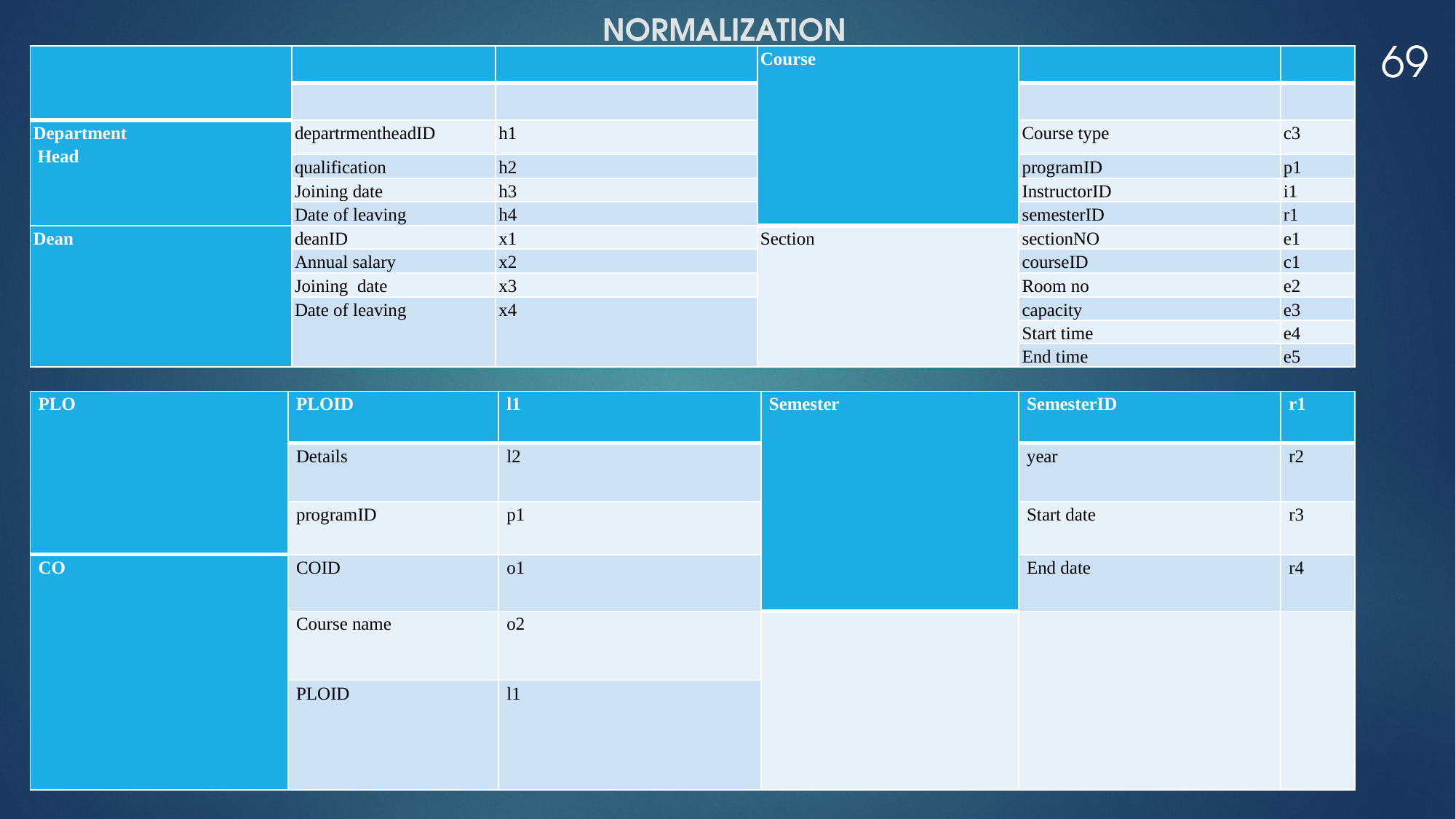

69
# NORMALIZATION
|  |  |  | Course |  |  |
| --- | --- | --- | --- | --- | --- |
|  |  |  |  |  |  |
| Department Head | departrmentheadID | h1 |  | Course type | c3 |
|  | qualification | h2 |  | programID | p1 |
|  | Joining date | h3 |  | InstructorID | i1 |
|  | Date of leaving | h4 |  | semesterID | r1 |
| Dean | deanID | x1 | Section | sectionNO | e1 |
|  | Annual salary | x2 |  | courseID | c1 |
|  | Joining date | x3 |  | Room no | e2 |
|  | Date of leaving | x4 |  | capacity | e3 |
|  |  |  |  | Start time | e4 |
|  |  |  |  | End time | e5 |
| PLO | PLOID | l1 | Semester | SemesterID | r1 |
| --- | --- | --- | --- | --- | --- |
|  | Details | l2 |  | year | r2 |
|  | programID | p1 |  | Start date | r3 |
| CO | COID | o1 |  | End date | r4 |
|  | Course name | o2 |  |  |  |
|  | PLOID | l1 |  |  |  |